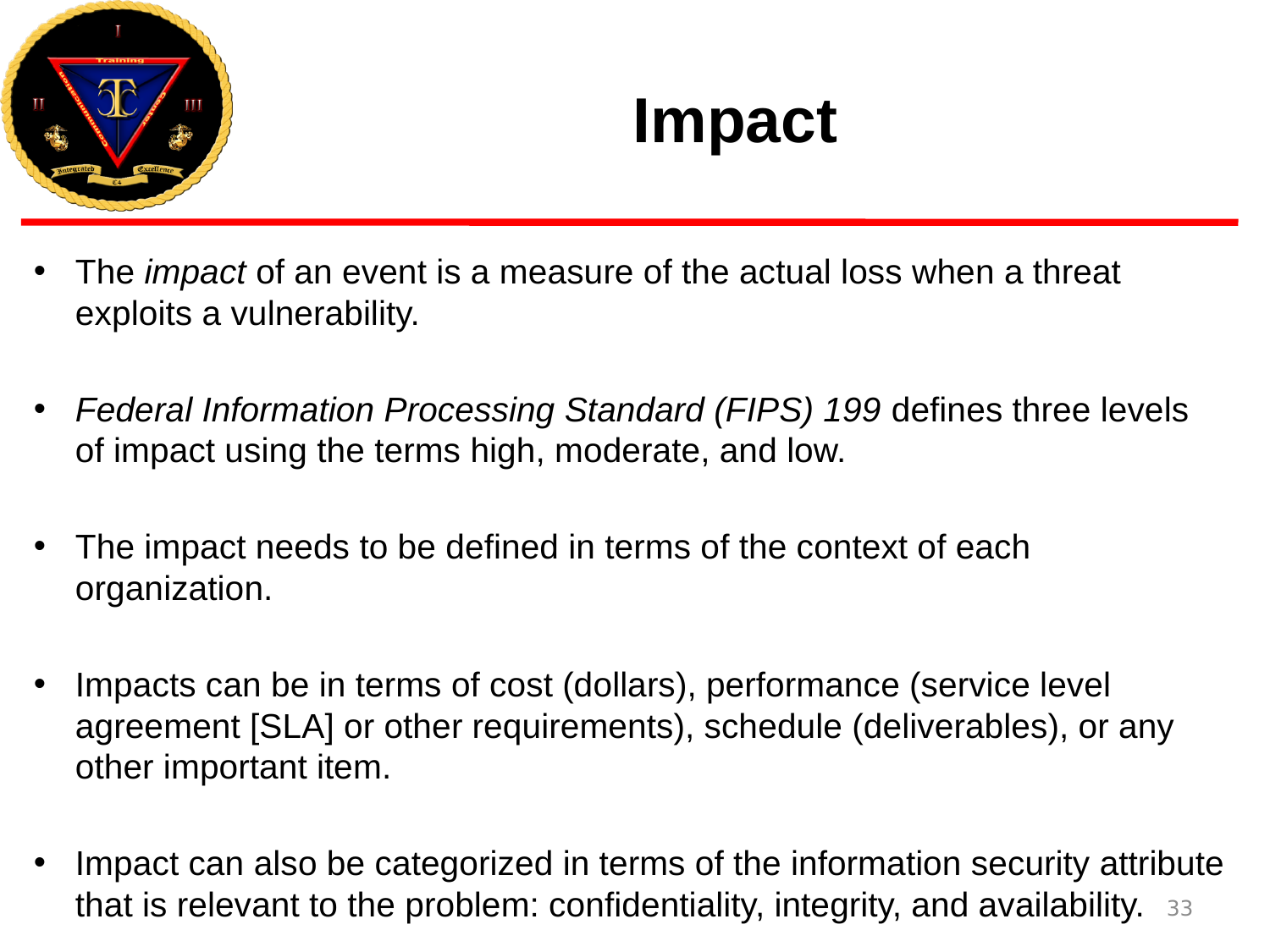

# Impact
The impact of an event is a measure of the actual loss when a threat exploits a vulnerability.

Federal Information Processing Standard (FIPS) 199 defines three levels of impact using the terms high, moderate, and low.

The impact needs to be defined in terms of the context of each organization.

Impacts can be in terms of cost (dollars), performance (service level agreement [SLA] or other requirements), schedule (deliverables), or any other important item.

Impact can also be categorized in terms of the information security attribute that is relevant to the problem: confidentiality, integrity, and availability.
33